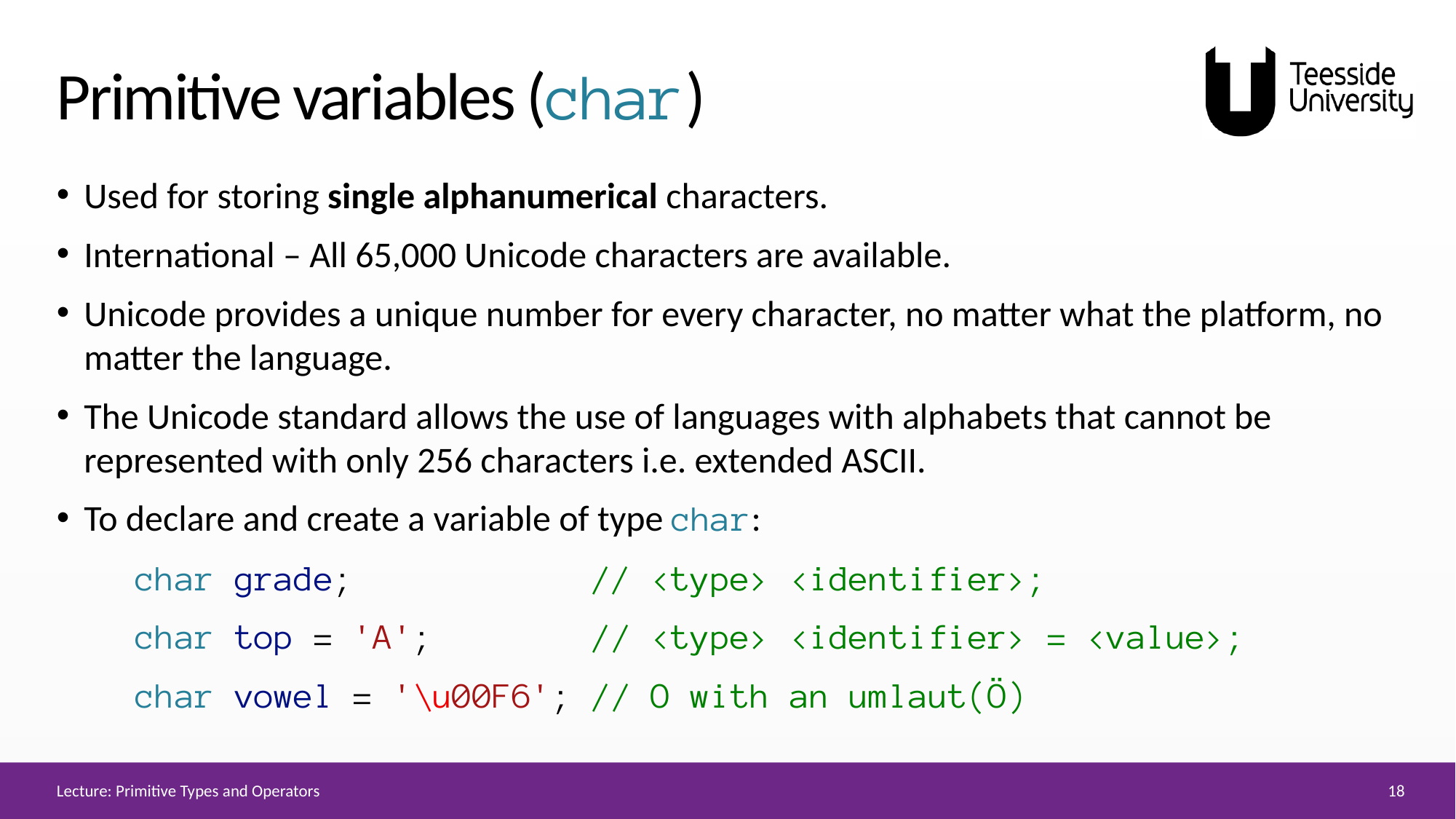

# Primitive variables (char)
Used for storing single alphanumerical characters.
International – All 65,000 Unicode characters are available.
Unicode provides a unique number for every character, no matter what the platform, no matter the language.
The Unicode standard allows the use of languages with alphabets that cannot be represented with only 256 characters i.e. extended ASCII.
To declare and create a variable of type char:
    char grade;            // <type> <identifier>;
    char top = 'A';        // <type> <identifier> = <value>;
    char vowel = '\u00F6'; // O with an umlaut(Ö)

18
Lecture: Primitive Types and Operators